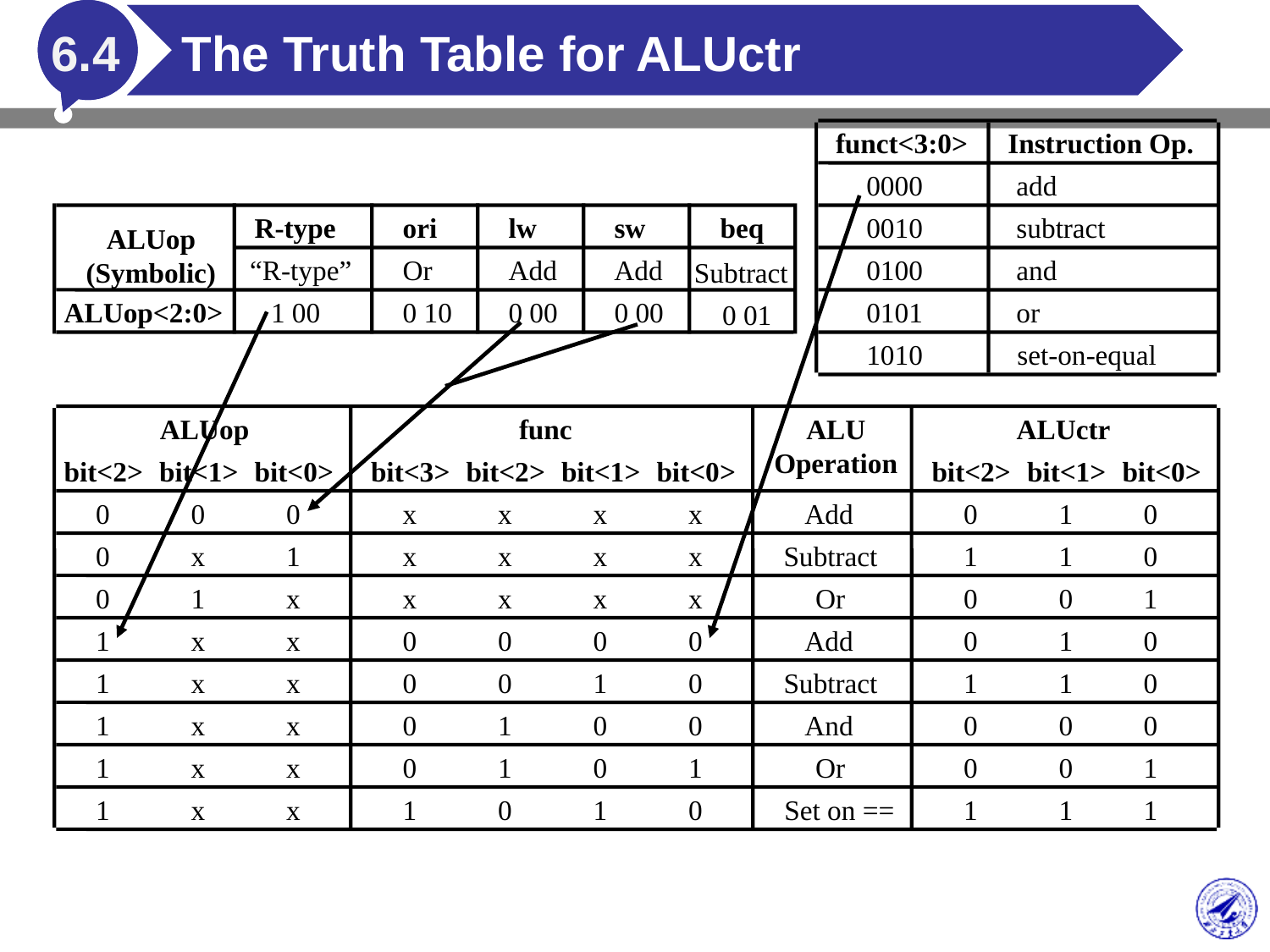

6.4
# The Truth Table for ALUctr
funct<3:0>
Instruction Op.

0000
add

R-type
ori
lw
sw
beq

ALUop
(Symbolic)
“R-type”
Or
Add
Add

Subtract
ALUop<2:0>
1 00
0 10
0 00
0 00

 0 01

0010
subtract

0100
and

0101
or

1010
set-on-equal

ALUop
func
ALU
Operation
ALUctr

bit<2>
bit<1>
bit<0>
bit<3>
bit<2>
bit<1>
bit<0>
bit<2>
bit<1>
bit<0>
0
0
0
x
x
x
x
Add
0
1
0

0
x
1
x
x
x
x
Subtract
1
1
0

0
1
x
x
x
x
x
Or
0
0
1

1
x
x
0
0
0
0
Add
0
1
0

1
x
x
0
0
1
0
Subtract
1
1
0

1
x
x
0
1
0
0
And
0
0
0

1
x
x
0
1
0
1
Or
0
0
1

1
x
x
1
0
1
0
Set on ==
1
1
1